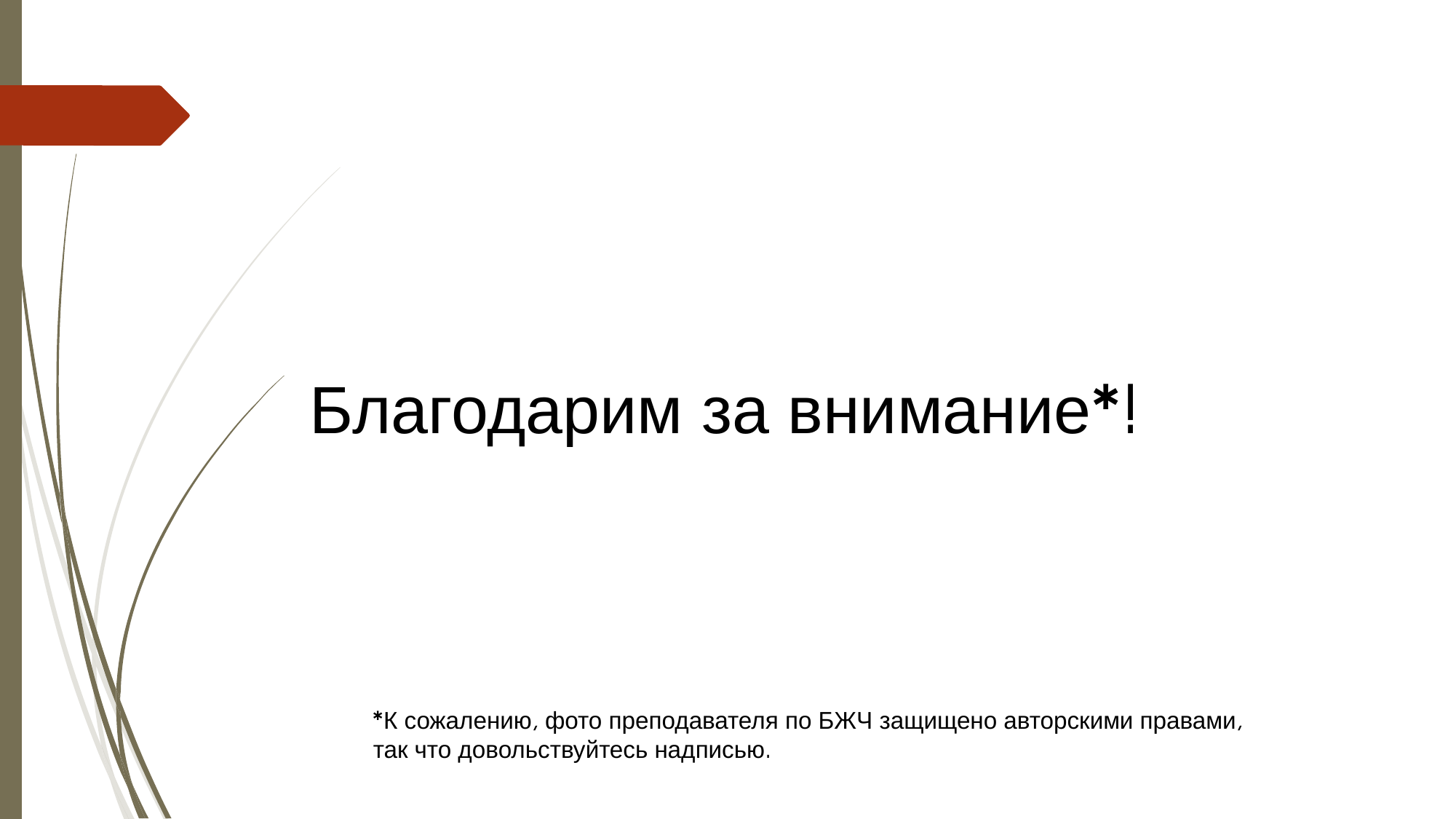

# Благодарим за внимание*!
*К сожалению, фото преподавателя по БЖЧ защищено авторскими правами,
так что довольствуйтесь надписью.